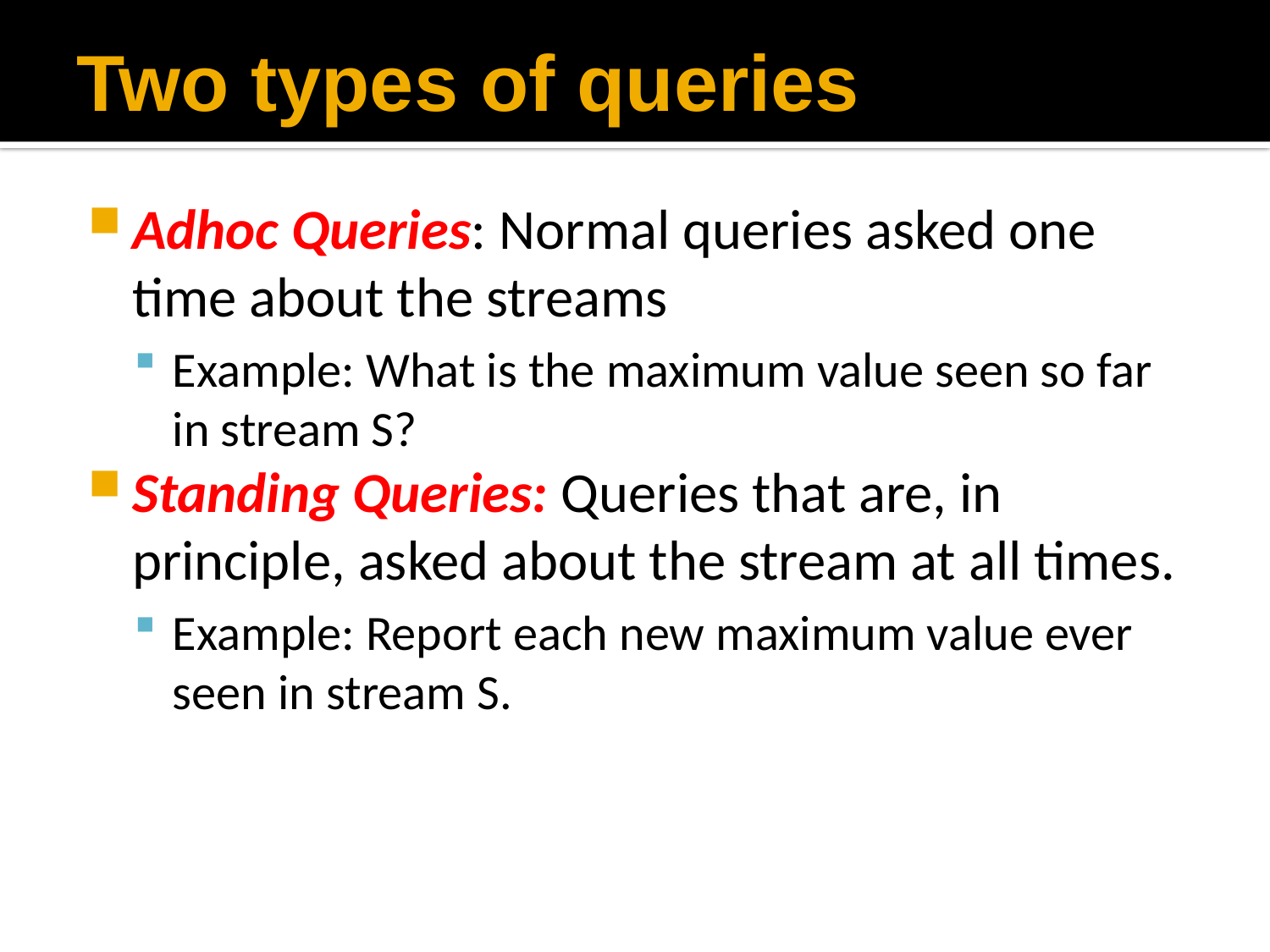

# Two types of queries
Adhoc Queries: Normal queries asked one time about the streams
Example: What is the maximum value seen so far in stream S?
Standing Queries: Queries that are, in principle, asked about the stream at all times.
Example: Report each new maximum value ever seen in stream S.